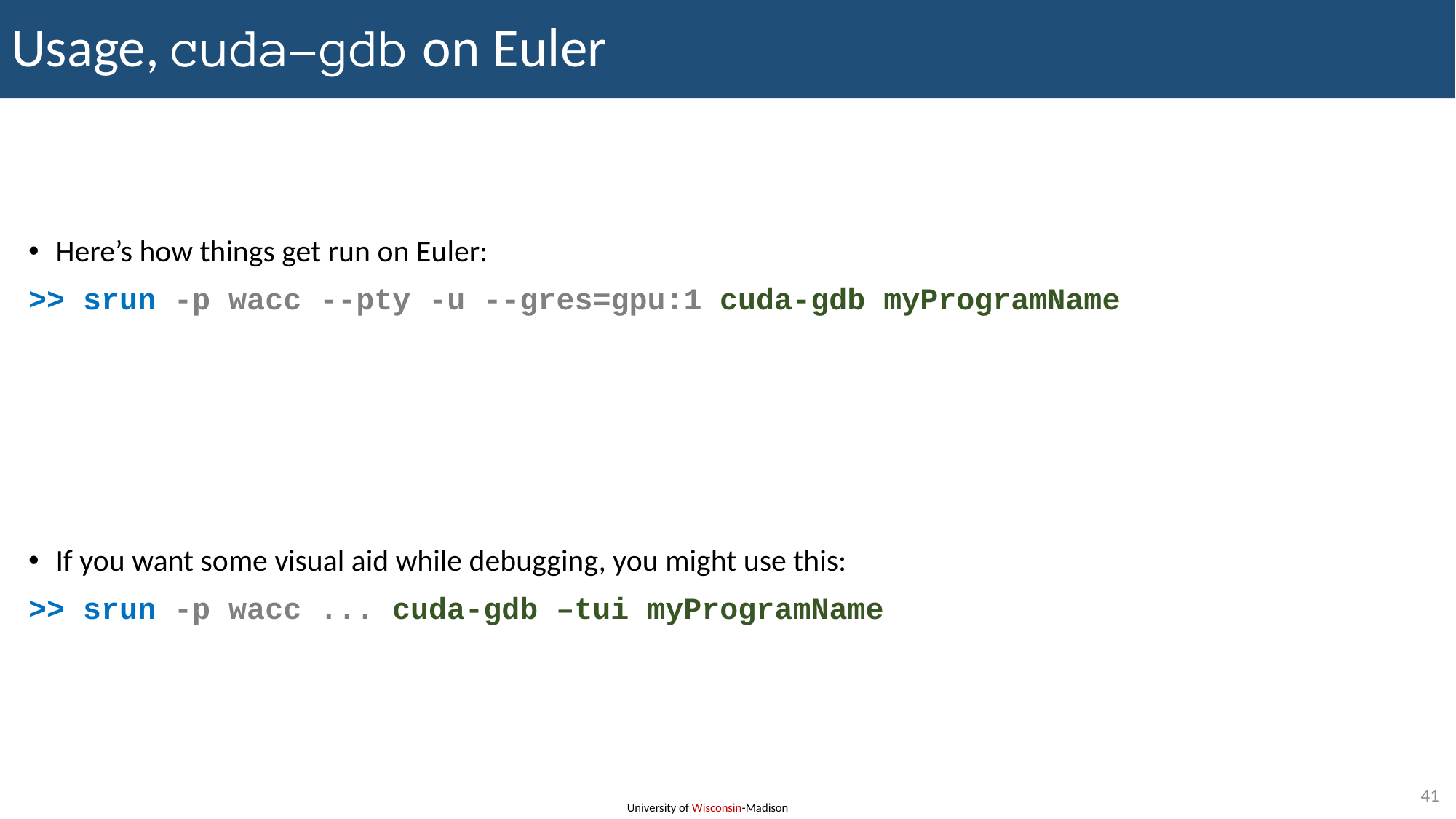

# Usage, cuda-gdb on Euler

Here’s how things get run on Euler:
>> srun -p wacc --pty -u --gres=gpu:1 cuda-gdb myProgramName

If you want some visual aid while debugging, you might use this:
>> srun -p wacc ... cuda-gdb –tui myProgramName
41